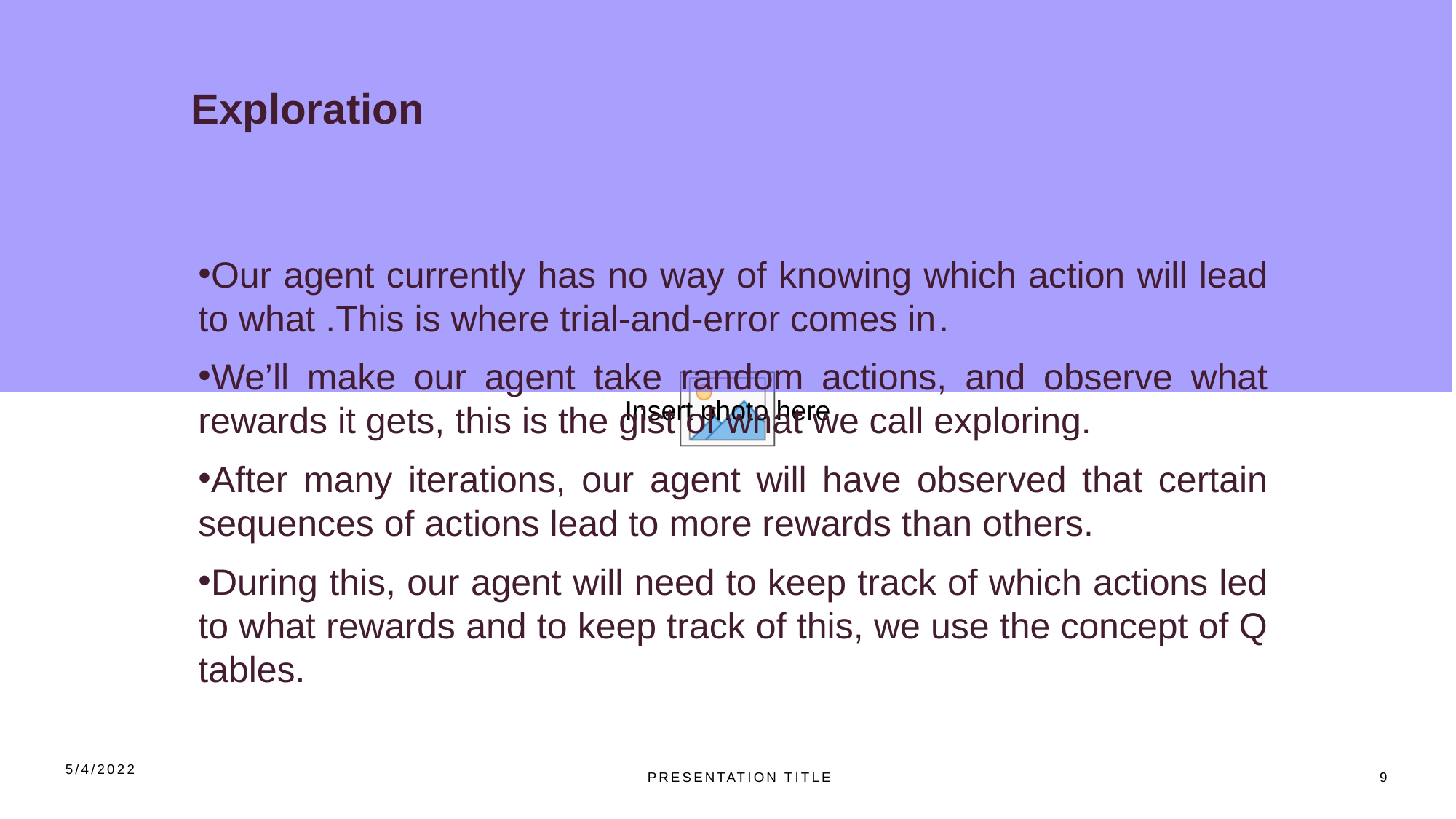

# Exploration
Our agent currently has no way of knowing which action will lead to what .This is where trial-and-error comes in .
We’ll make our agent take random actions, and observe what rewards it gets, this is the gist of what we call exploring.
After many iterations, our agent will have observed that certain sequences of actions lead to more rewards than others.
During this, our agent will need to keep track of which actions led to what rewards and to keep track of this, we use the concept of Q tables.

PRESENTATION TITLE
5/4/2022

9